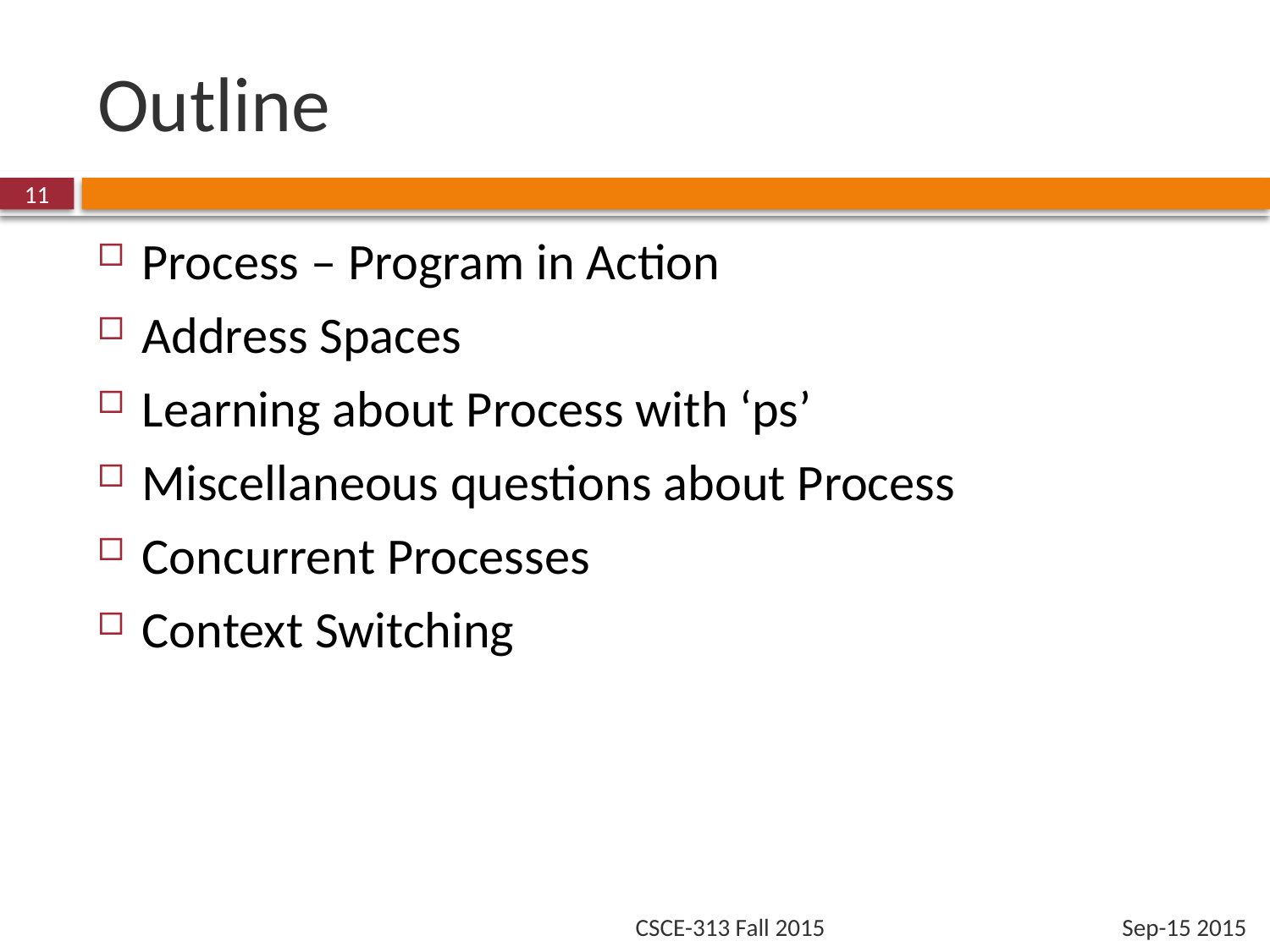

# Outline
11
Process – Program in Action
Address Spaces
Learning about Process with ‘ps’
Miscellaneous questions about Process
Concurrent Processes
Context Switching
CSCE-313 Fall 2015
Sep-15 2015